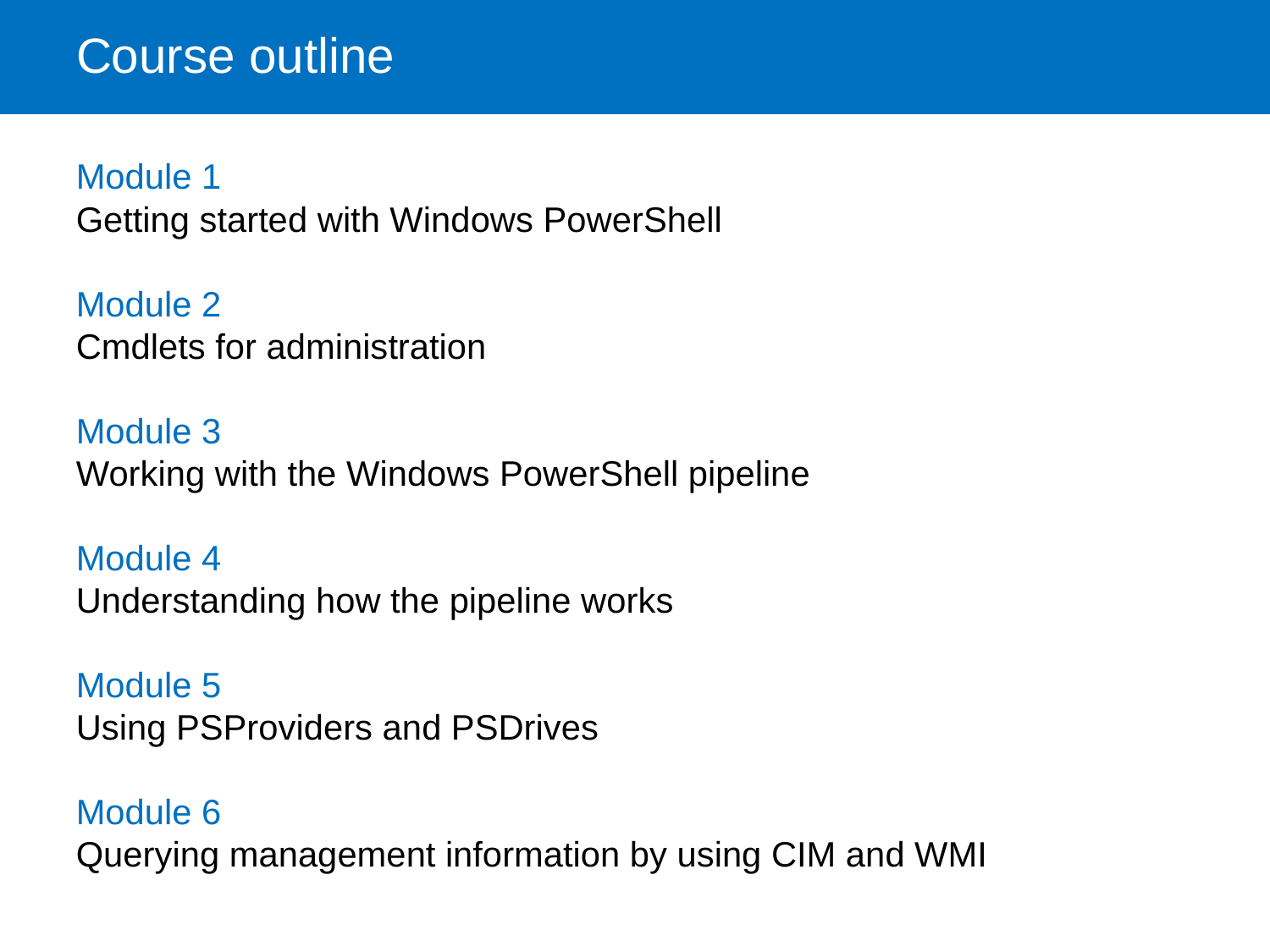

# Course outline
Module 1
Getting started with Windows PowerShell

Module 2
Cmdlets for administration

Module 3
Working with the Windows PowerShell pipeline

Module 4
Understanding how the pipeline works

Module 5
Using PSProviders and PSDrives

Module 6
Querying management information by using CIM and WMI